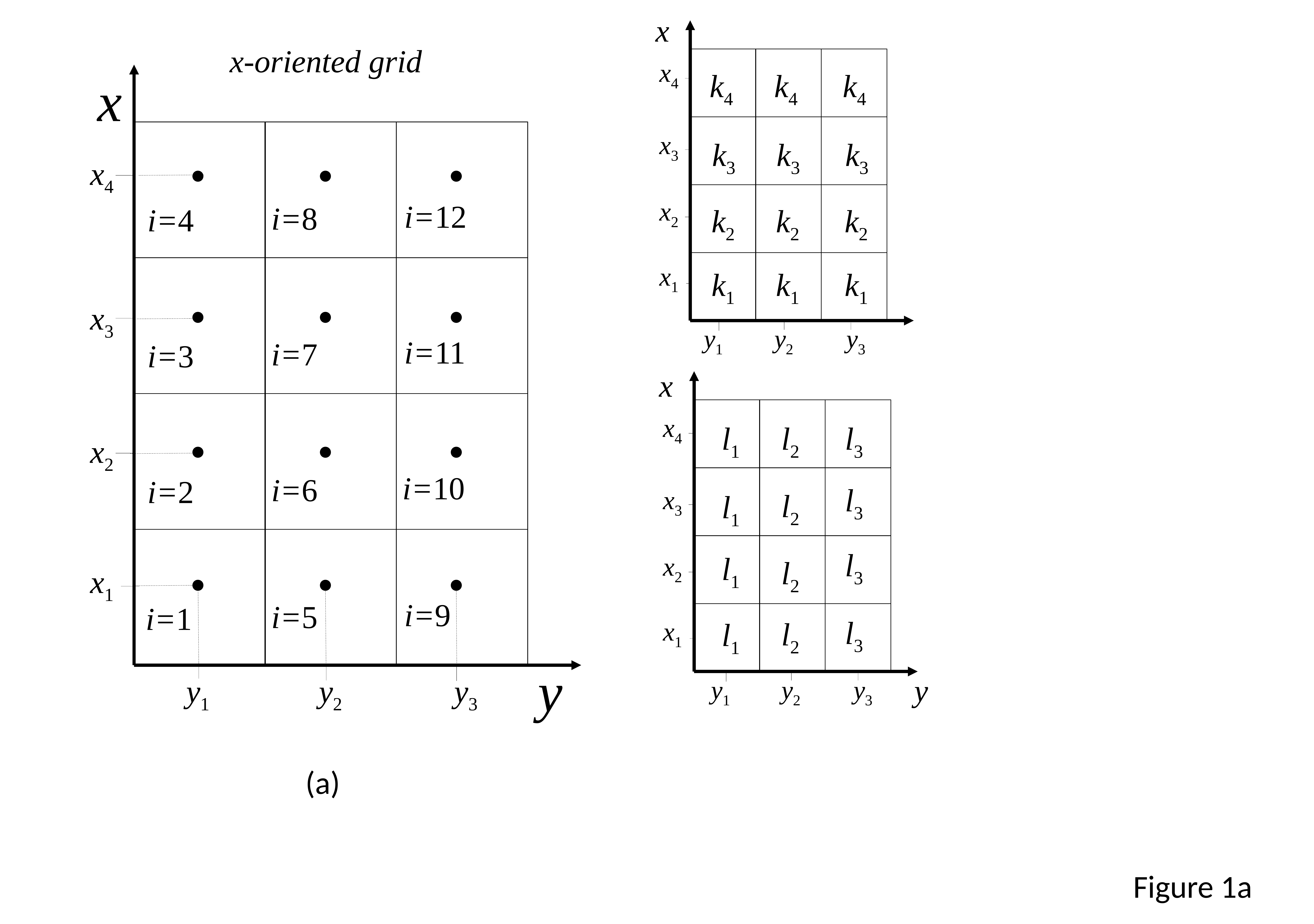

x

x4
x3
x2
x1
k4
k4
k4
k3
k3
k3
k2
k2
k2
k1
k1
k1
y1
y2
y3
x-oriented grid
x

x4
x3
x2
x1

i=12
i=11
i=10
i=9
i=8
i=7
i=6
i=5
i=4
i=3
i=2
i=1
x

x4
x3
x2
x1
l1
l1
l1
l1
l2
l2
l2
l2
l3
l3
l3
l3
y
y1
y2
y3
y
y1
y2
y3
(a)
Figure 1a